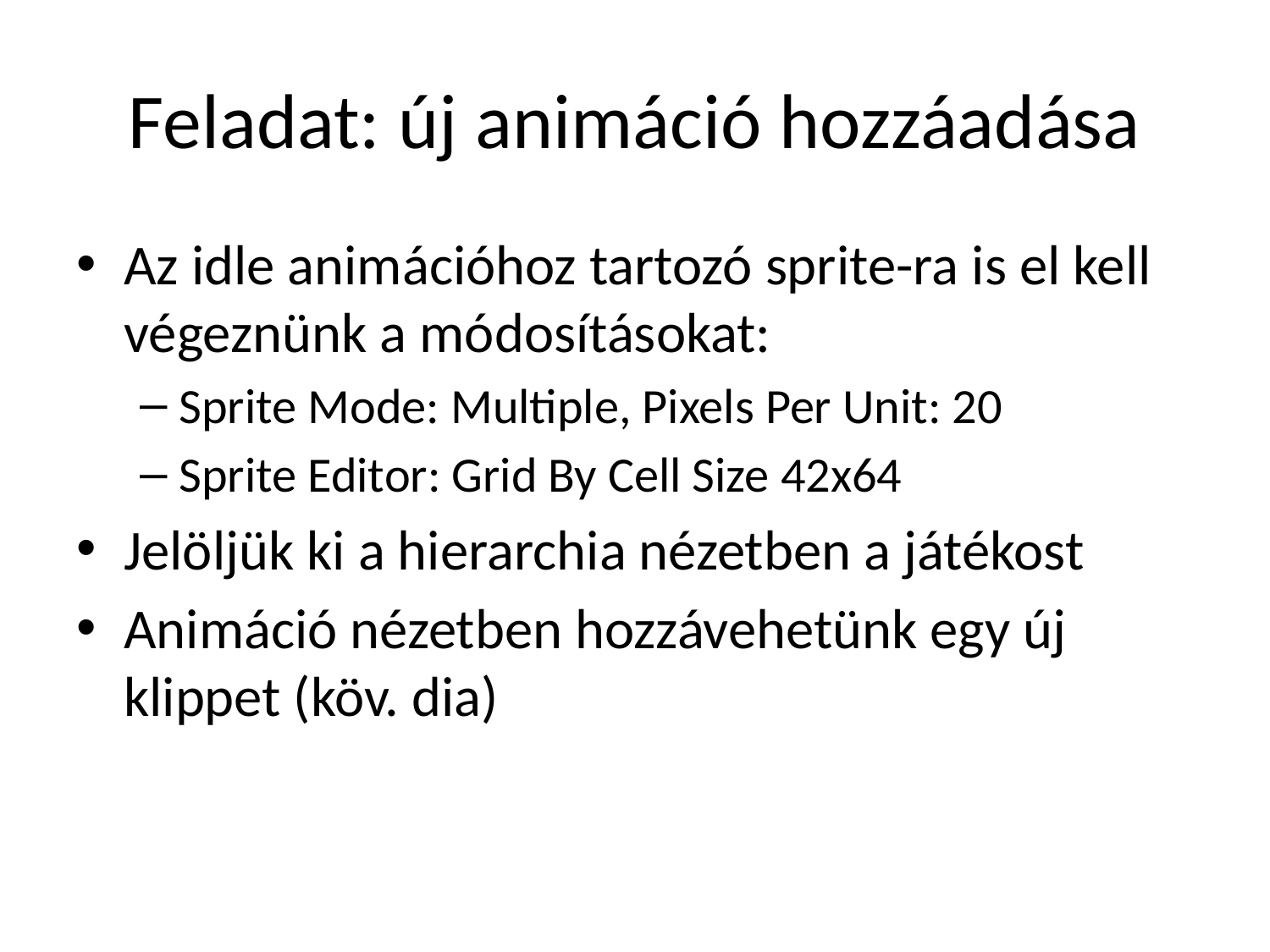

# Feladat: új animáció hozzáadása
Az idle animációhoz tartozó sprite-ra is el kell végeznünk a módosításokat:
Sprite Mode: Multiple, Pixels Per Unit: 20
Sprite Editor: Grid By Cell Size 42x64
Jelöljük ki a hierarchia nézetben a játékost
Animáció nézetben hozzávehetünk egy új klippet (köv. dia)